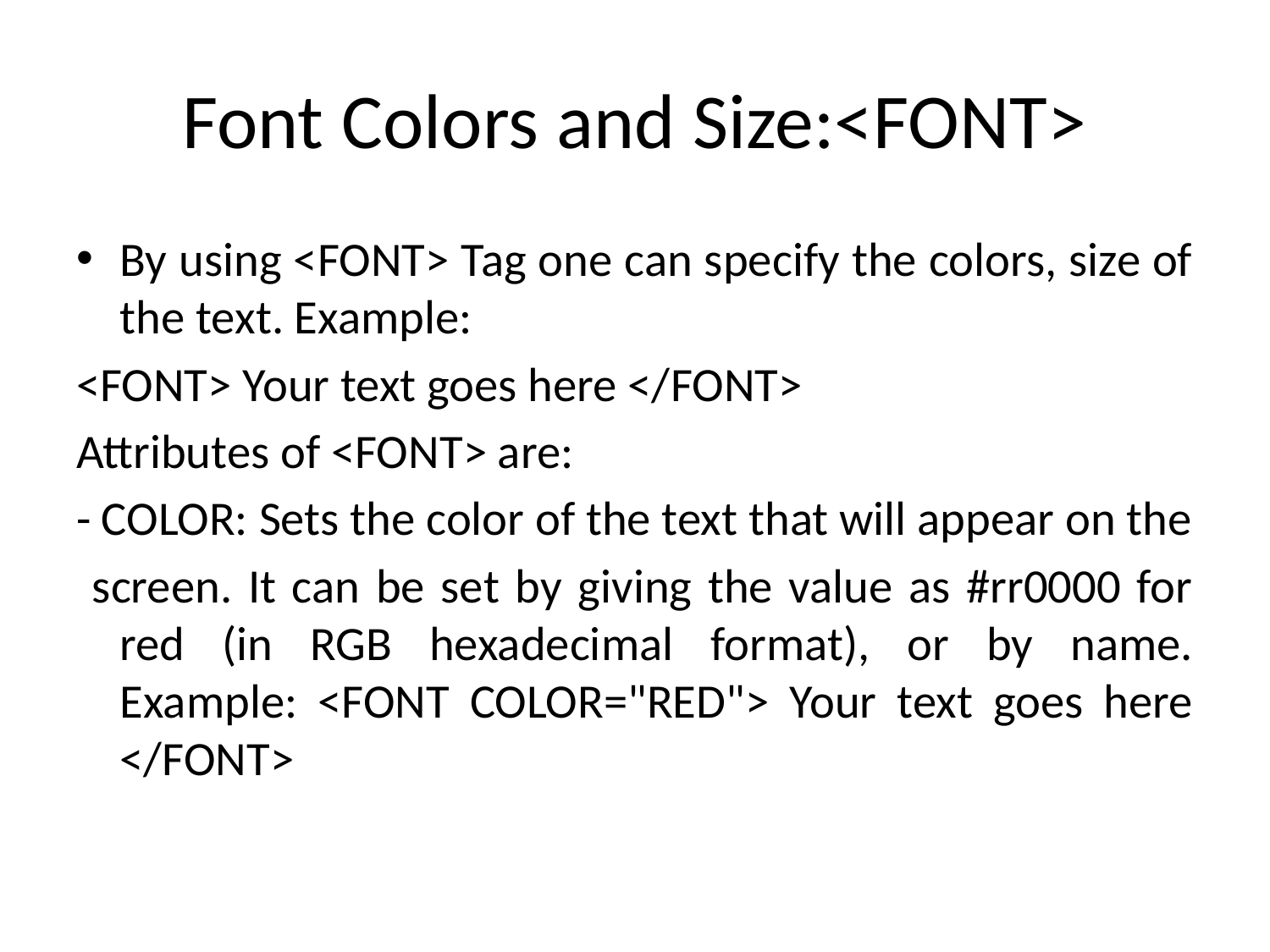

# Font Colors and Size:<FONT>
By using <FONT> Tag one can specify the colors, size of the text. Example:
<FONT> Your text goes here </FONT>
Attributes of <FONT> are:
- COLOR: Sets the color of the text that will appear on the
 screen. It can be set by giving the value as #rr0000 for red (in RGB hexadecimal format), or by name. Example: <FONT COLOR="RED"> Your text goes here </FONT>